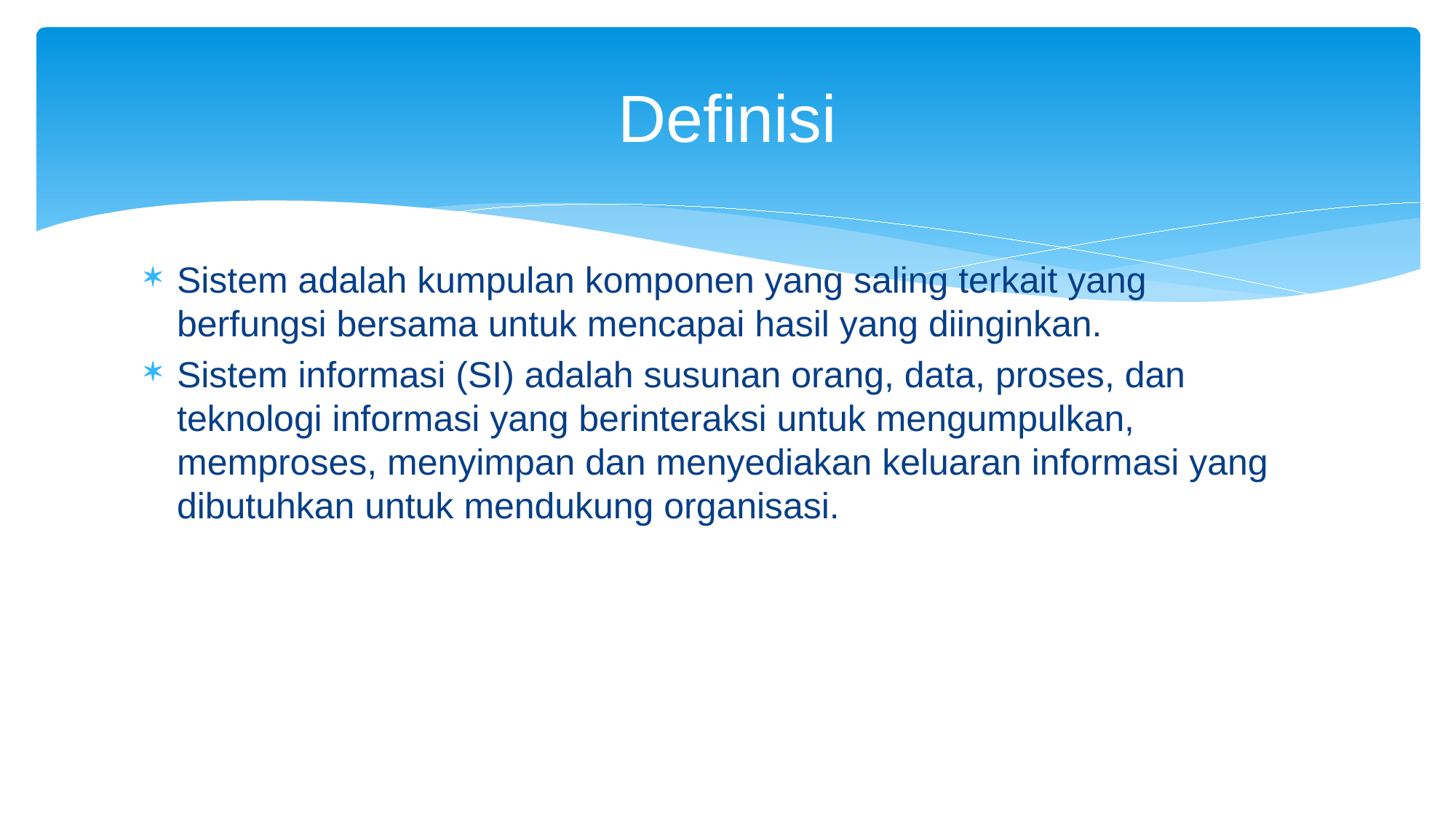

# Definisi
Sistem adalah kumpulan komponen yang saling terkait yang berfungsi bersama untuk mencapai hasil yang diinginkan.
Sistem informasi (SI) adalah susunan orang, data, proses, dan teknologi informasi yang berinteraksi untuk mengumpulkan, memproses, menyimpan dan menyediakan keluaran informasi yang dibutuhkan untuk mendukung organisasi.